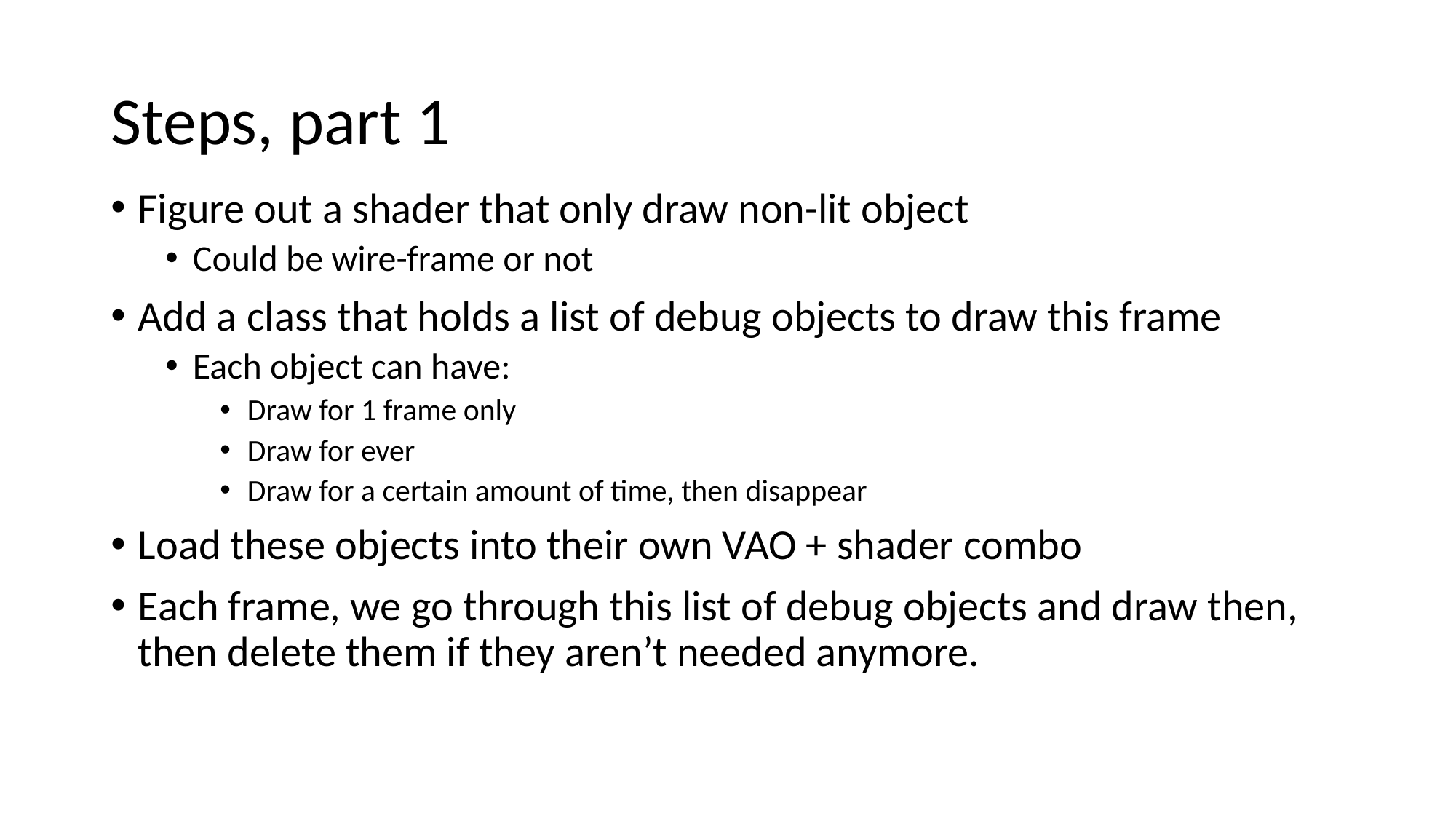

# Steps, part 1
Figure out a shader that only draw non-lit object
Could be wire-frame or not
Add a class that holds a list of debug objects to draw this frame
Each object can have:
Draw for 1 frame only
Draw for ever
Draw for a certain amount of time, then disappear
Load these objects into their own VAO + shader combo
Each frame, we go through this list of debug objects and draw then, then delete them if they aren’t needed anymore.